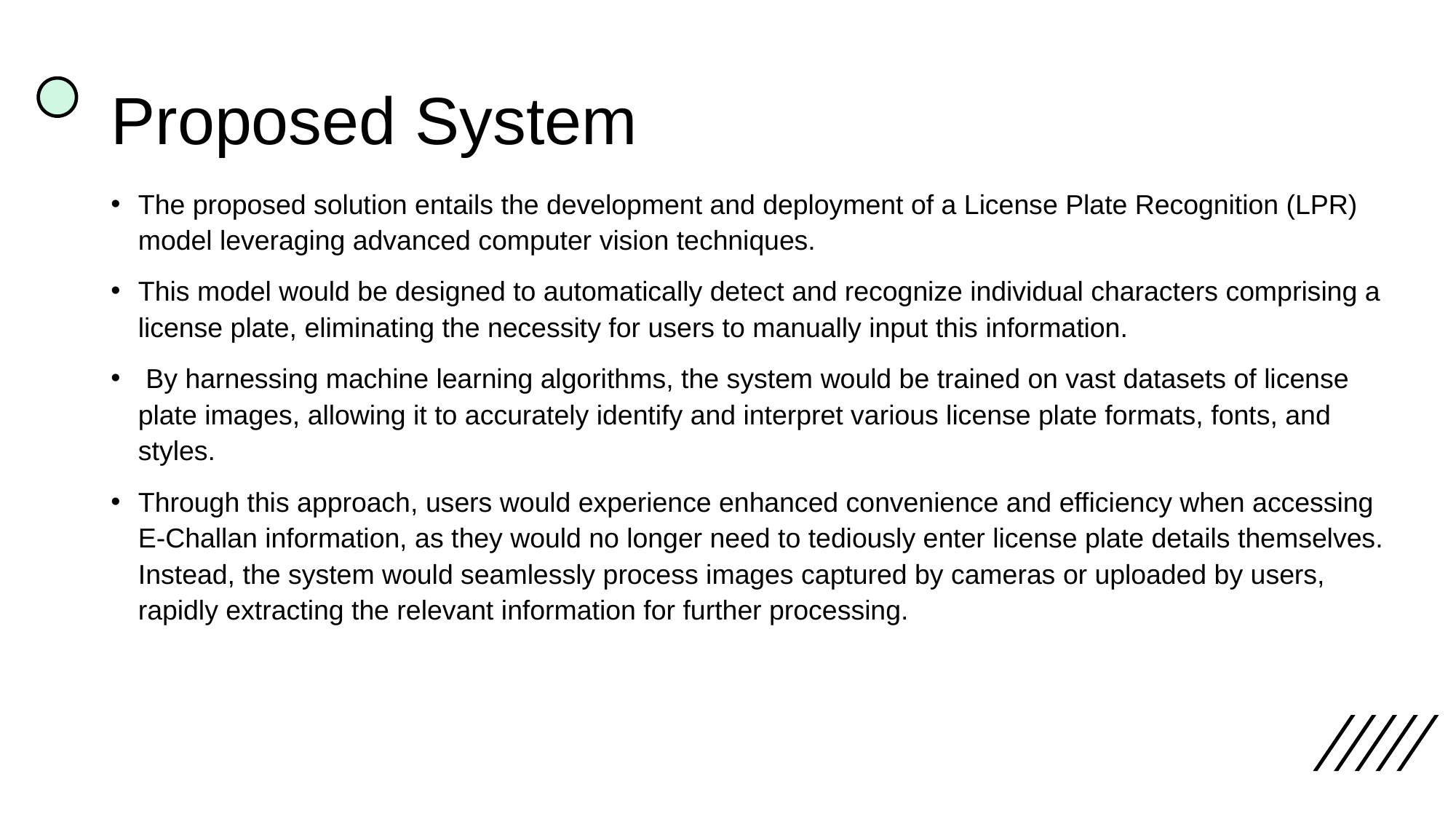

# Proposed System
The proposed solution entails the development and deployment of a License Plate Recognition (LPR) model leveraging advanced computer vision techniques.
This model would be designed to automatically detect and recognize individual characters comprising a license plate, eliminating the necessity for users to manually input this information.
 By harnessing machine learning algorithms, the system would be trained on vast datasets of license plate images, allowing it to accurately identify and interpret various license plate formats, fonts, and styles.
Through this approach, users would experience enhanced convenience and efficiency when accessing E-Challan information, as they would no longer need to tediously enter license plate details themselves. Instead, the system would seamlessly process images captured by cameras or uploaded by users, rapidly extracting the relevant information for further processing.